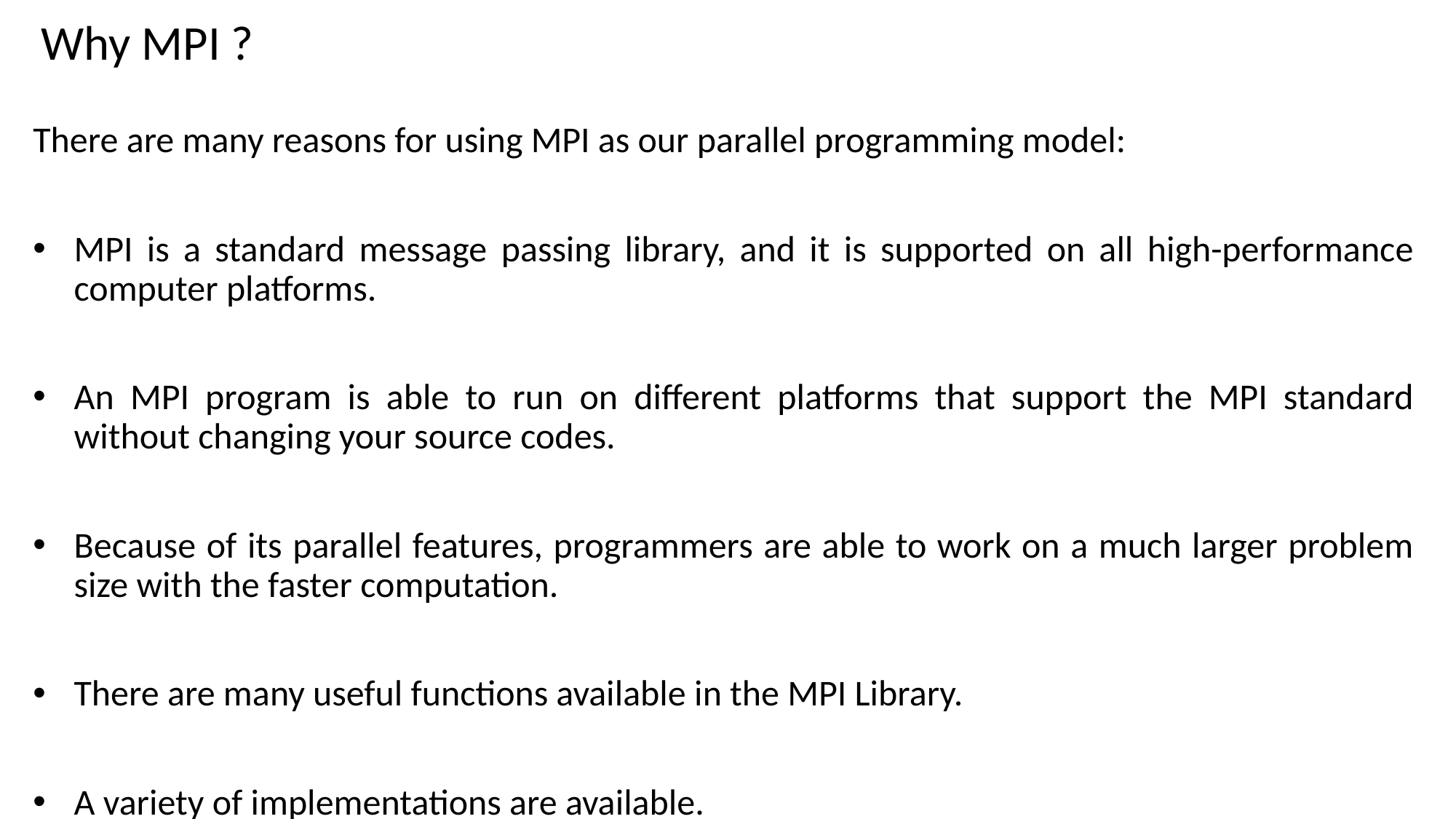

# Why MPI ?
There are many reasons for using MPI as our parallel programming model:

MPI is a standard message passing library, and it is supported on all high-performance computer platforms.

An MPI program is able to run on different platforms that support the MPI standard without changing your source codes.

Because of its parallel features, programmers are able to work on a much larger problem size with the faster computation.

There are many useful functions available in the MPI Library.

A variety of implementations are available.